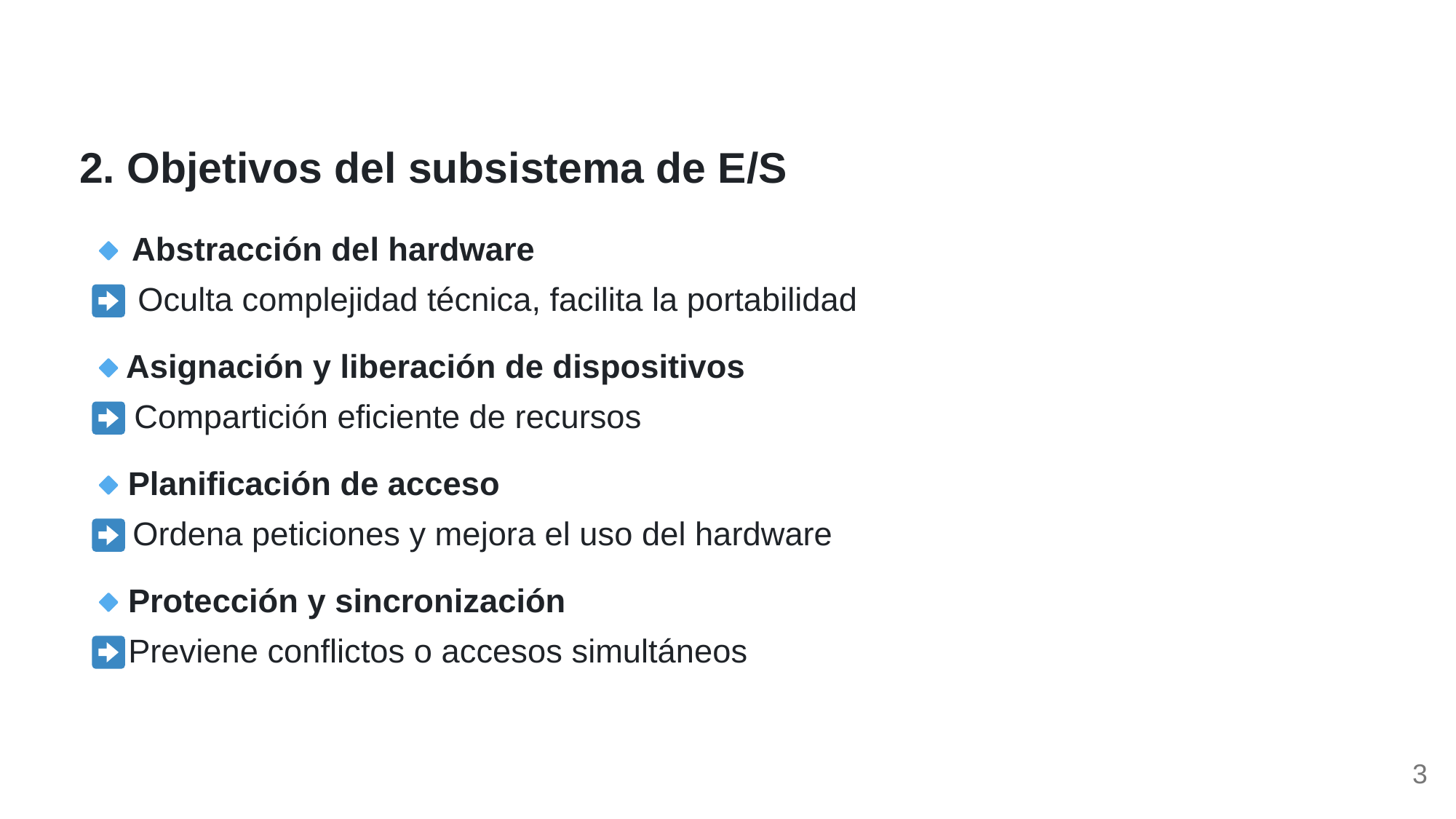

2. Objetivos del subsistema de E/S
 Abstracción del hardware

 Oculta complejidad técnica, facilita la portabilidad

 Asignación y liberación de dispositivos

 Compartición eficiente de recursos

 Planificación de acceso

 Ordena peticiones y mejora el uso del hardware

 Protección y sincronización

 Previene conflictos o accesos simultáneos

3